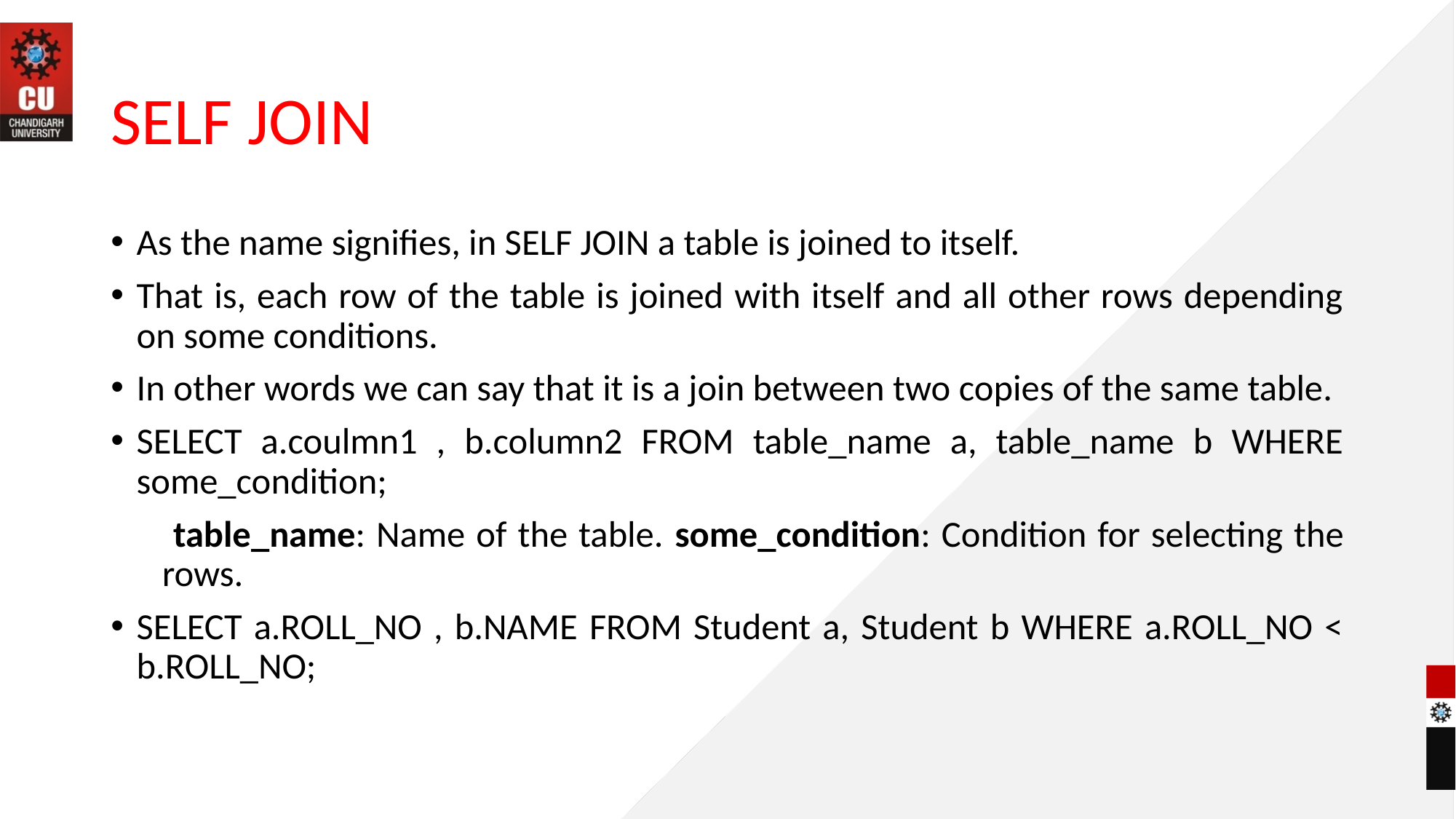

# SELF JOIN
As the name signifies, in SELF JOIN a table is joined to itself.
That is, each row of the table is joined with itself and all other rows depending on some conditions.
In other words we can say that it is a join between two copies of the same table.
SELECT a.coulmn1 , b.column2 FROM table_name a, table_name b WHERE some_condition;
 table_name: Name of the table. some_condition: Condition for selecting the rows.
SELECT a.ROLL_NO , b.NAME FROM Student a, Student b WHERE a.ROLL_NO < b.ROLL_NO;